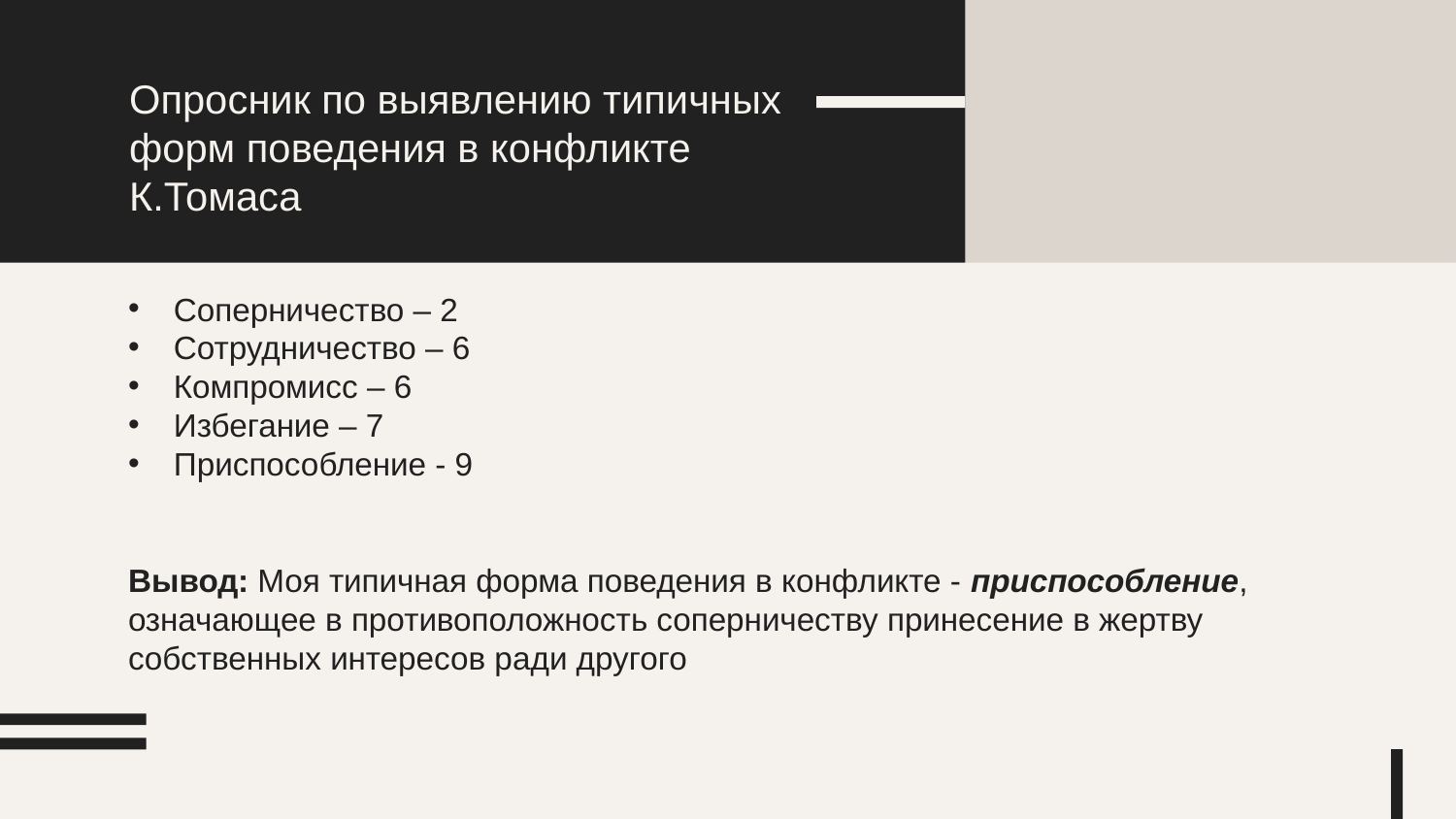

# Опросник по выявлению типичных форм поведения в конфликте  К.Томаса

Соперничество – 2
Сотрудничество – 6
Компромисс – 6
Избегание – 7
Приспособление - 9

Вывод: Моя типичная форма поведения в конфликте - приспособление, означающее в противоположность соперничеству принесение в жертву собственных интересов ради другого